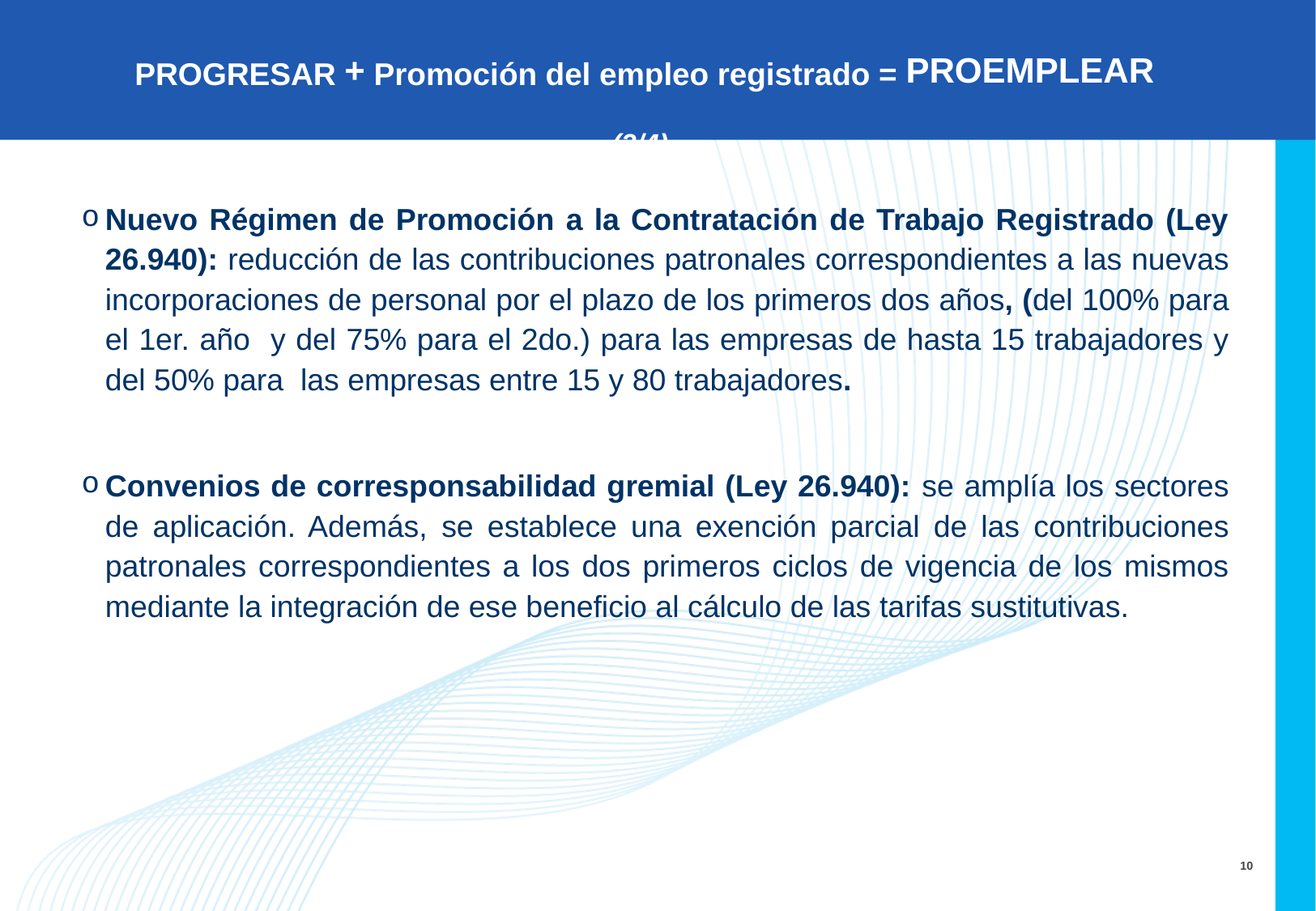

PROGRESAR + Promoción del empleo registrado = PROEMPLEAR
(3/4)

Nuevo Régimen de Promoción a la Contratación de Trabajo Registrado (Ley 26.940): reducción de las contribuciones patronales correspondientes a las nuevas incorporaciones de personal por el plazo de los primeros dos años, (del 100% para el 1er. año  y del 75% para el 2do.) para las empresas de hasta 15 trabajadores y del 50% para  las empresas entre 15 y 80 trabajadores.

Convenios de corresponsabilidad gremial (Ley 26.940): se amplía los sectores de aplicación. Además, se establece una exención parcial de las contribuciones patronales correspondientes a los dos primeros ciclos de vigencia de los mismos mediante la integración de ese beneficio al cálculo de las tarifas sustitutivas.